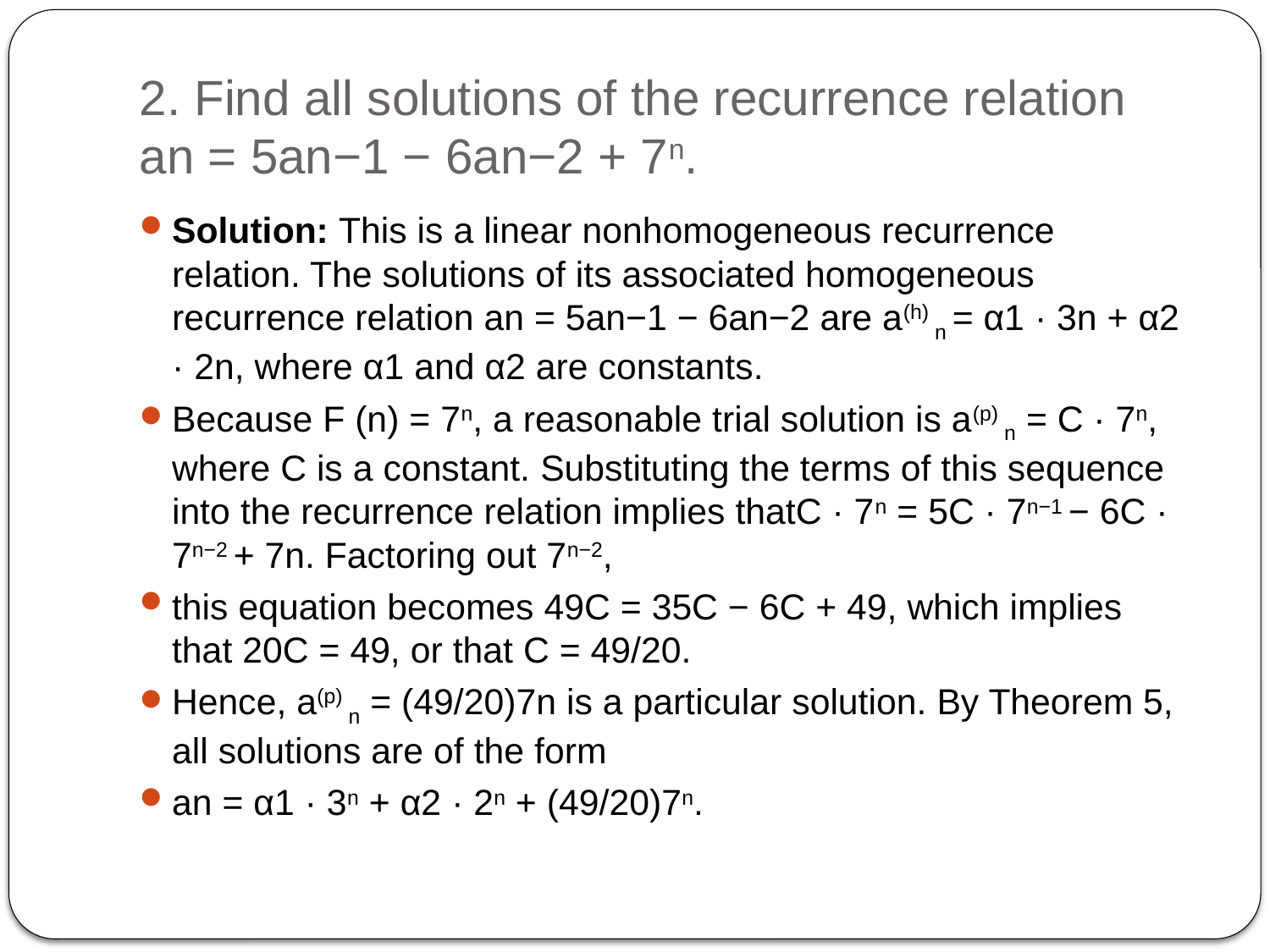

# 2. Find all solutions of the recurrence relation an = 5an−1 − 6an−2 + 7n.
Solution: This is a linear nonhomogeneous recurrence relation. The solutions of its associated homogeneous recurrence relation an = 5an−1 − 6an−2 are a(h) n = α1 · 3n + α2 · 2n, where α1 and α2 are constants.
Because F (n) = 7n, a reasonable trial solution is a(p) n = C · 7n, where C is a constant. Substituting the terms of this sequence into the recurrence relation implies thatC · 7n = 5C · 7n−1 − 6C · 7n−2 + 7n. Factoring out 7n−2,
this equation becomes 49C = 35C − 6C + 49, which implies that 20C = 49, or that C = 49/20.
Hence, a(p) n = (49/20)7n is a particular solution. By Theorem 5, all solutions are of the form
an = α1 · 3n + α2 · 2n + (49/20)7n.